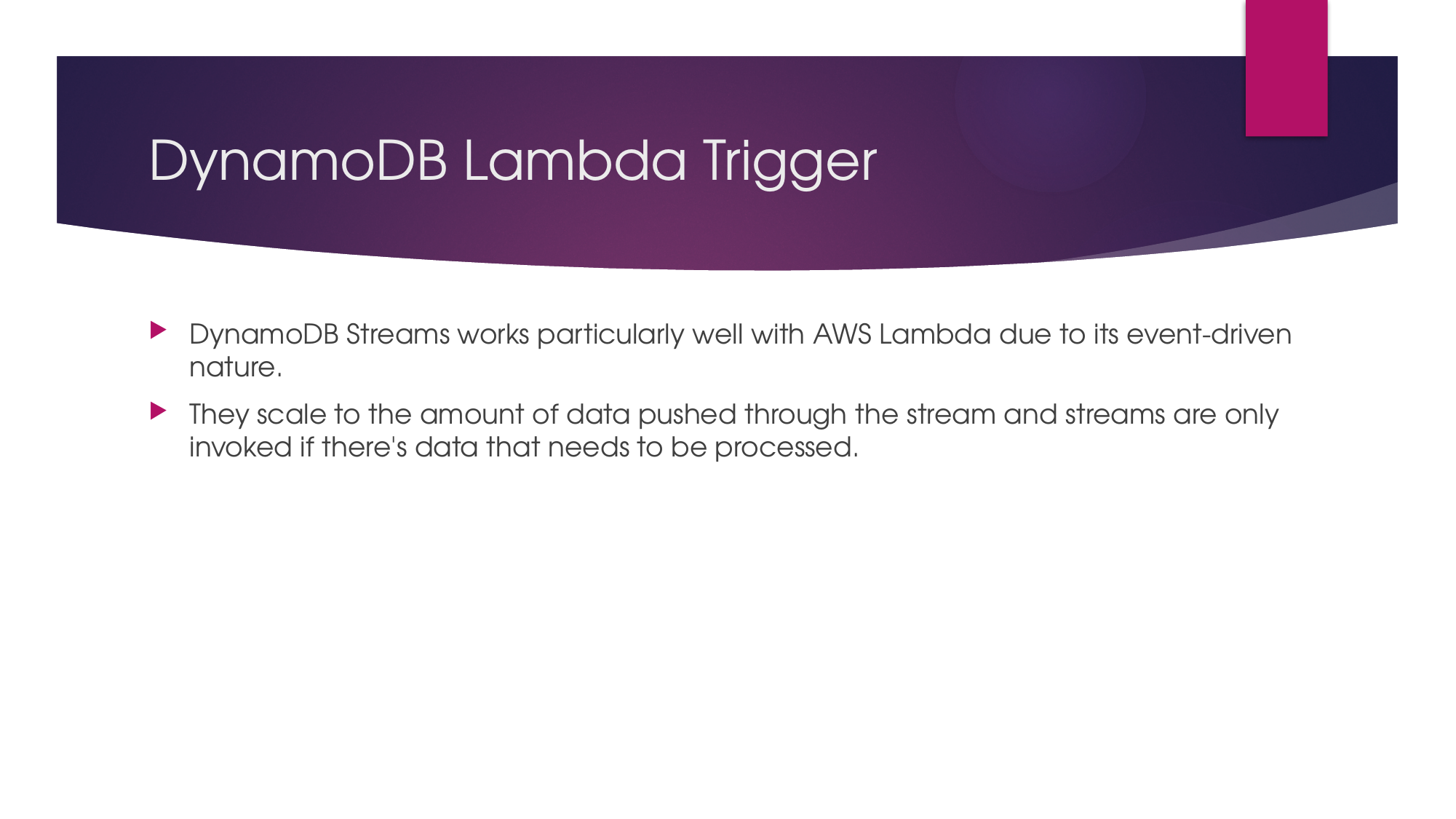

# DynamoDB Lambda Trigger
DynamoDB Streams works particularly well with AWS Lambda due to its event-driven nature.
They scale to the amount of data pushed through the stream and streams are only invoked if there's data that needs to be processed.